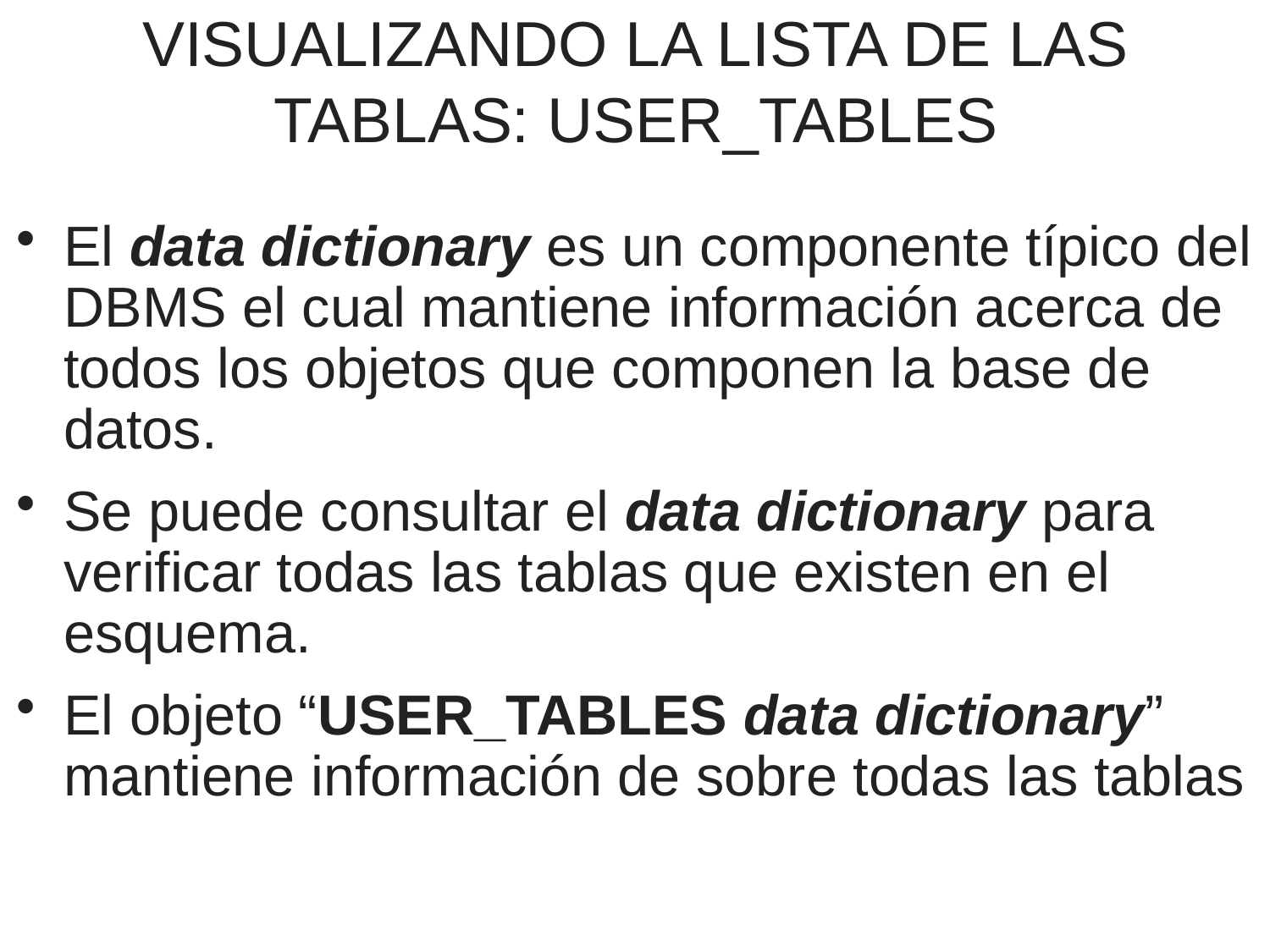

# VISUALIZANDO LA LISTA DE LAS TABLAS: USER_TABLES
El data dictionary es un componente típico del DBMS el cual mantiene información acerca de todos los objetos que componen la base de datos.
Se puede consultar el data dictionary para verificar todas las tablas que existen en el esquema.
El objeto “USER_TABLES data dictionary” mantiene información de sobre todas las tablas